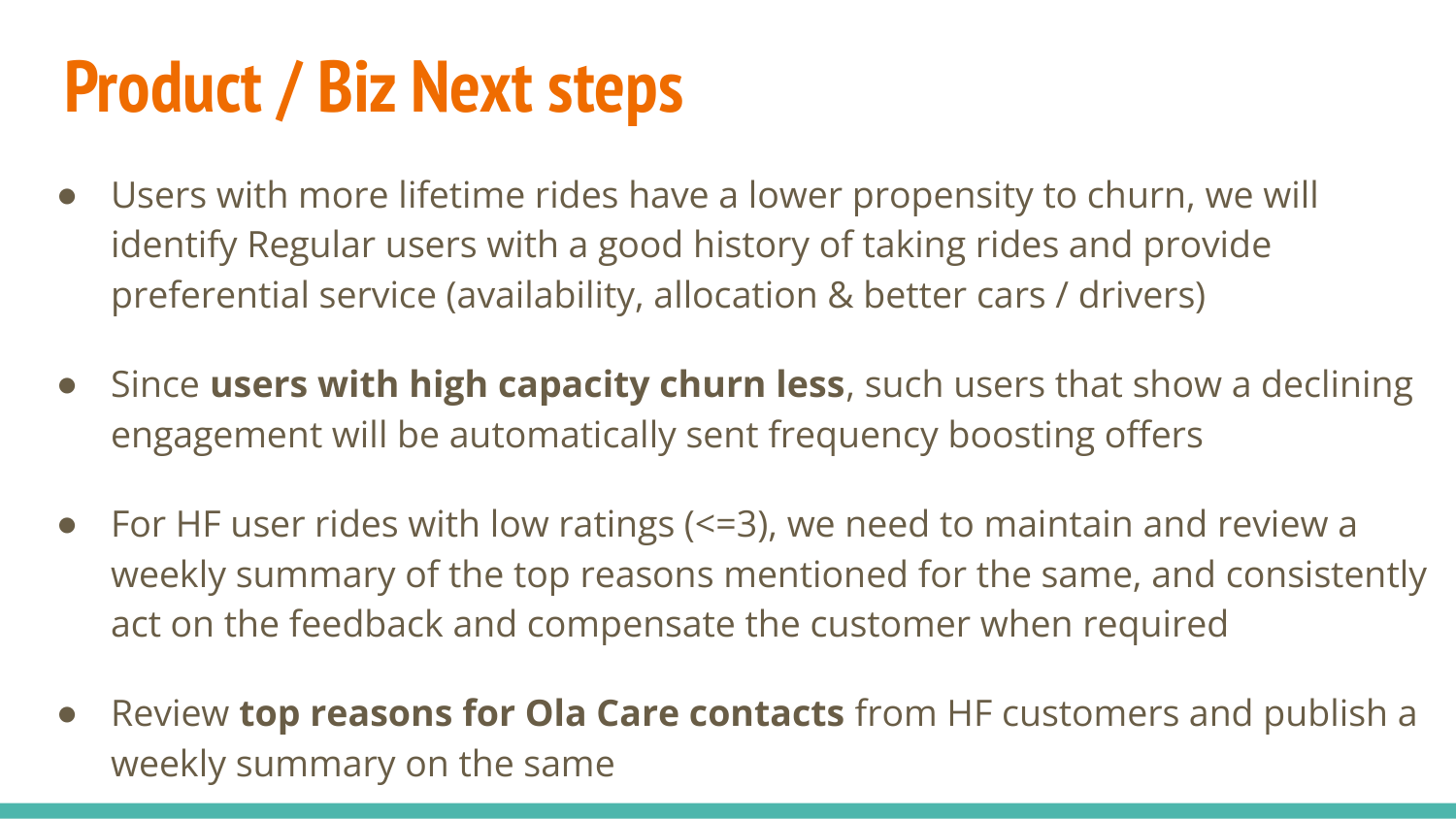

# Product / Biz Next steps

Users with more lifetime rides have a lower propensity to churn, we will identify Regular users with a good history of taking rides and provide preferential service (availability, allocation & better cars / drivers)

Since users with high capacity churn less, such users that show a declining engagement will be automatically sent frequency boosting offers

For HF user rides with low ratings (<=3), we need to maintain and review a weekly summary of the top reasons mentioned for the same, and consistently act on the feedback and compensate the customer when required

Review top reasons for Ola Care contacts from HF customers and publish a weekly summary on the same